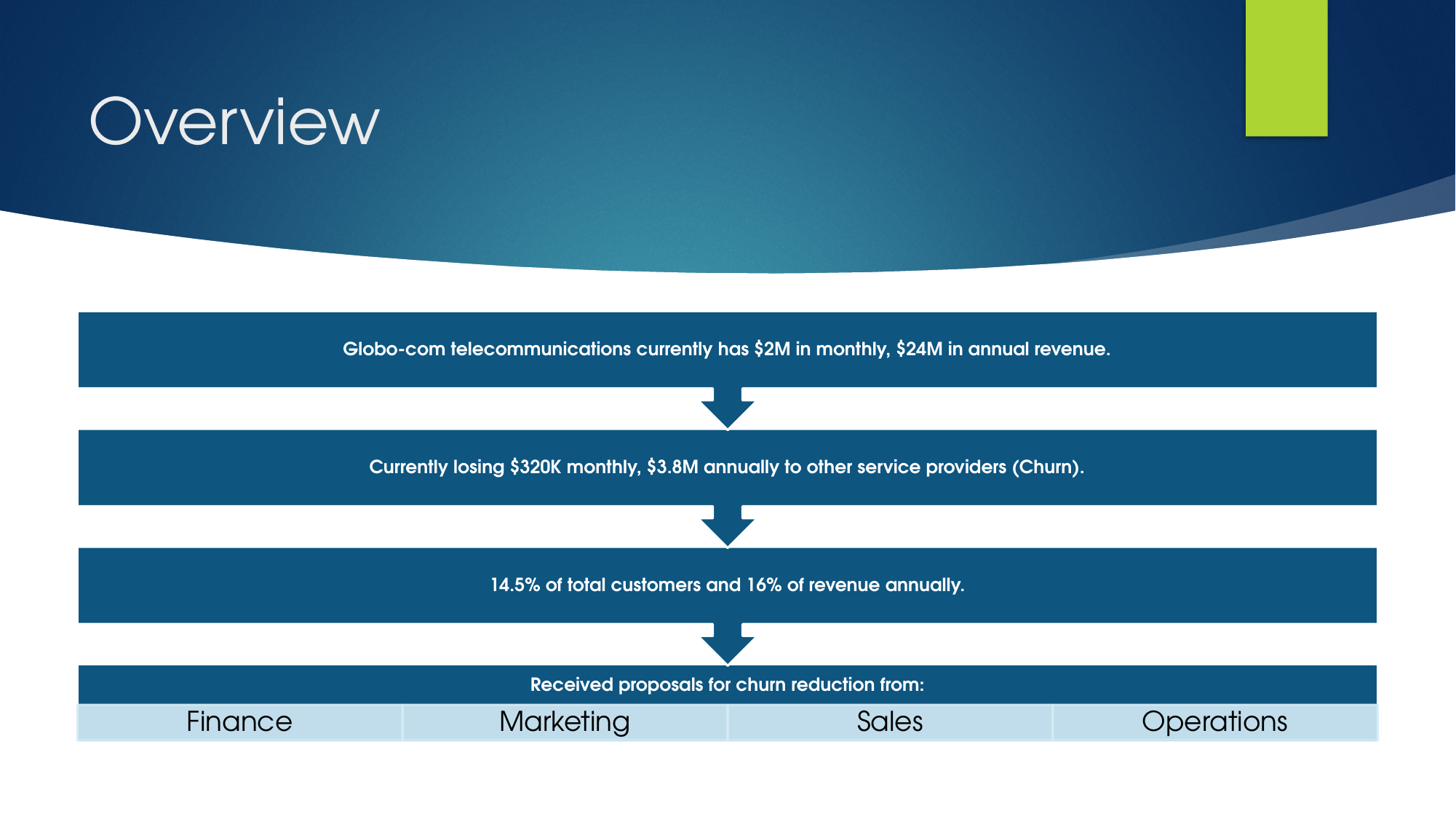

# Overview

Received proposals for churn reduction from:
Finance
Marketing
Sales
Operations
14.5% of total customers and 16% of revenue annually.
Currently losing $320K monthly, $3.8M annually to other service providers (Churn).
Globo-com telecommunications currently has $2M in monthly, $24M in annual revenue.